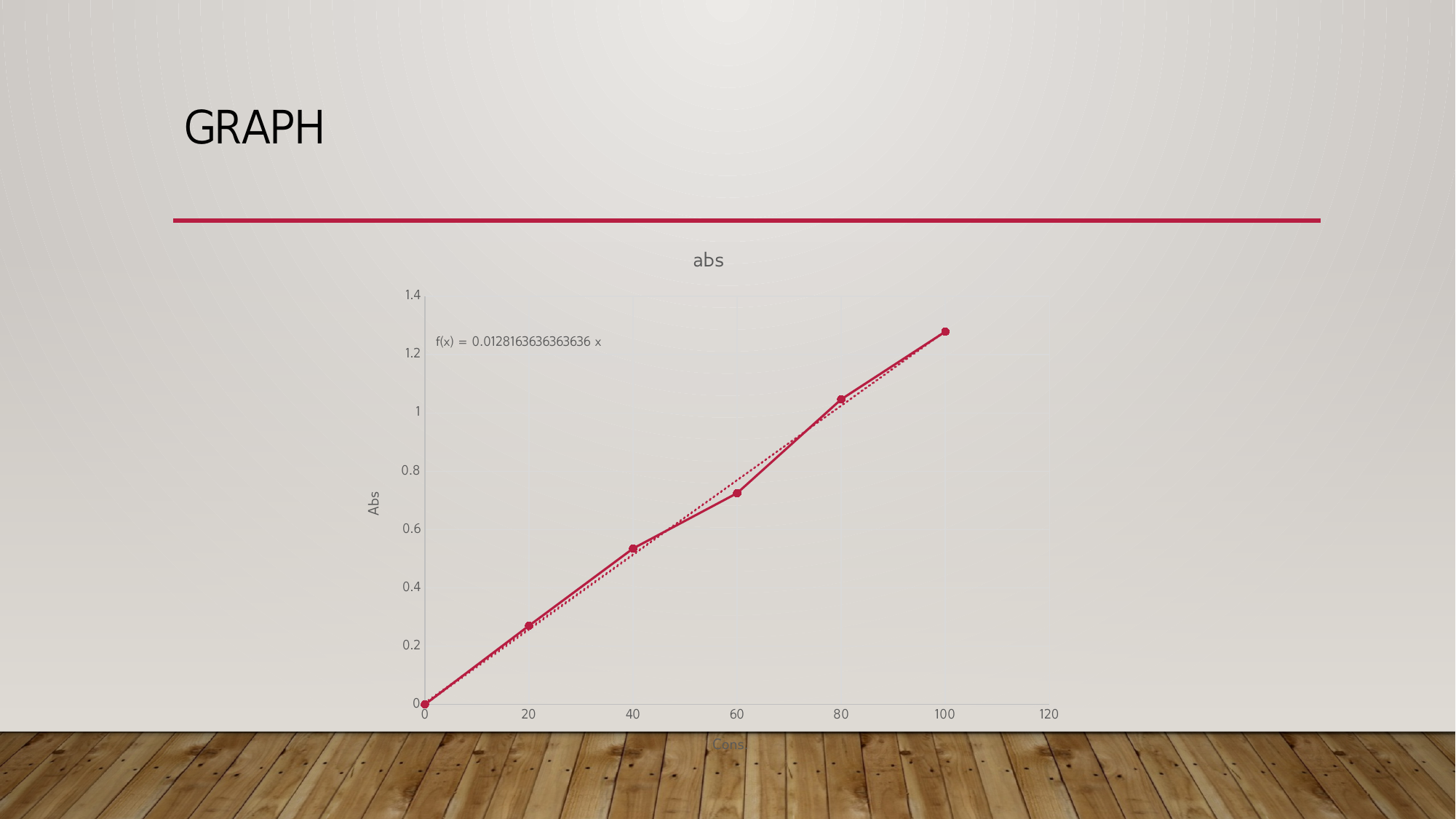

# GRAPH

### Chart:

| Category | abs |
|---|---|